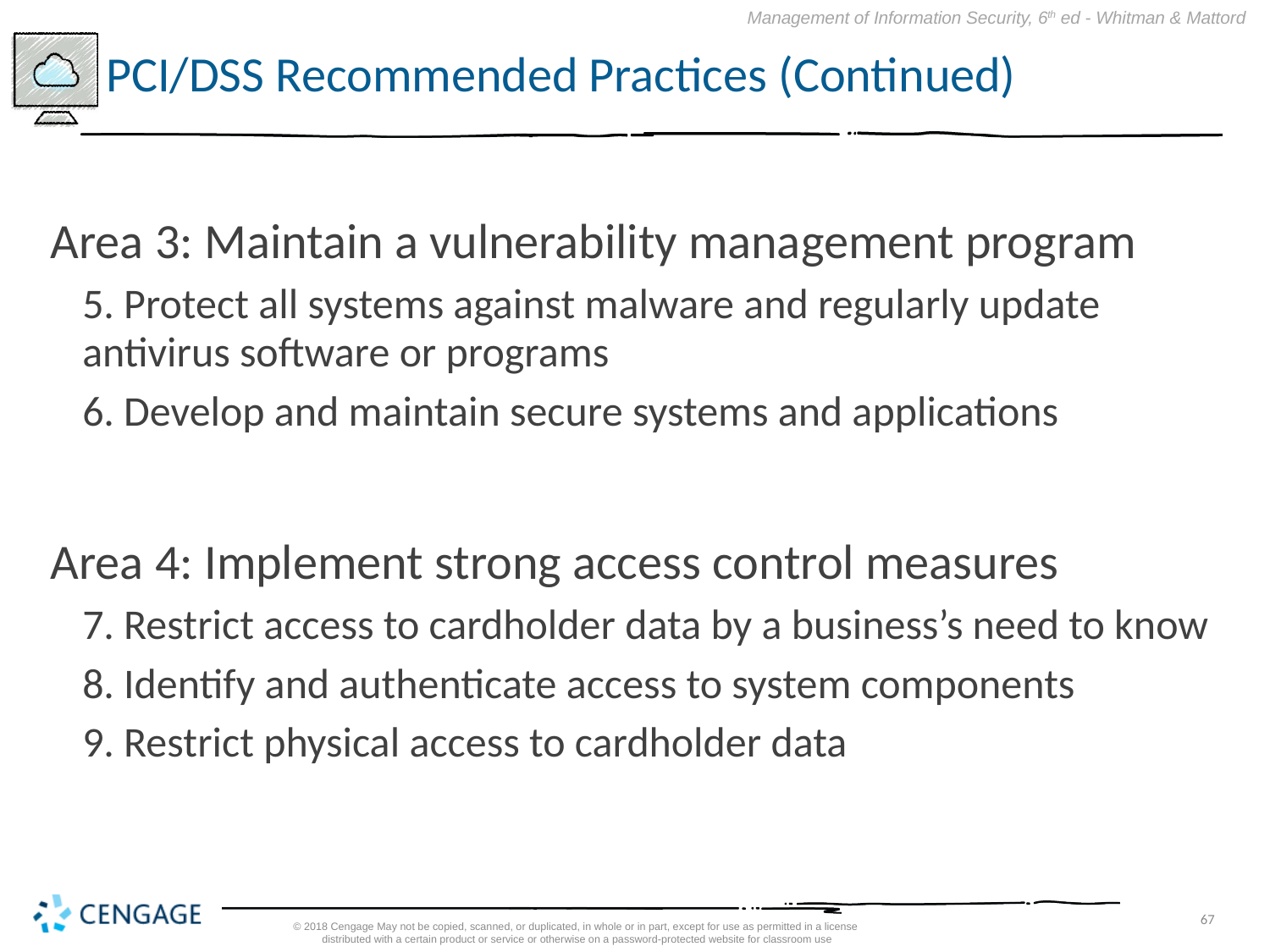

# PCI/DSS Recommended Practices (Continued)
Area 3: Maintain a vulnerability management program
5. Protect all systems against malware and regularly update antivirus software or programs
6. Develop and maintain secure systems and applications

Area 4: Implement strong access control measures
7. Restrict access to cardholder data by a business’s need to know
8. Identify and authenticate access to system components
9. Restrict physical access to cardholder data